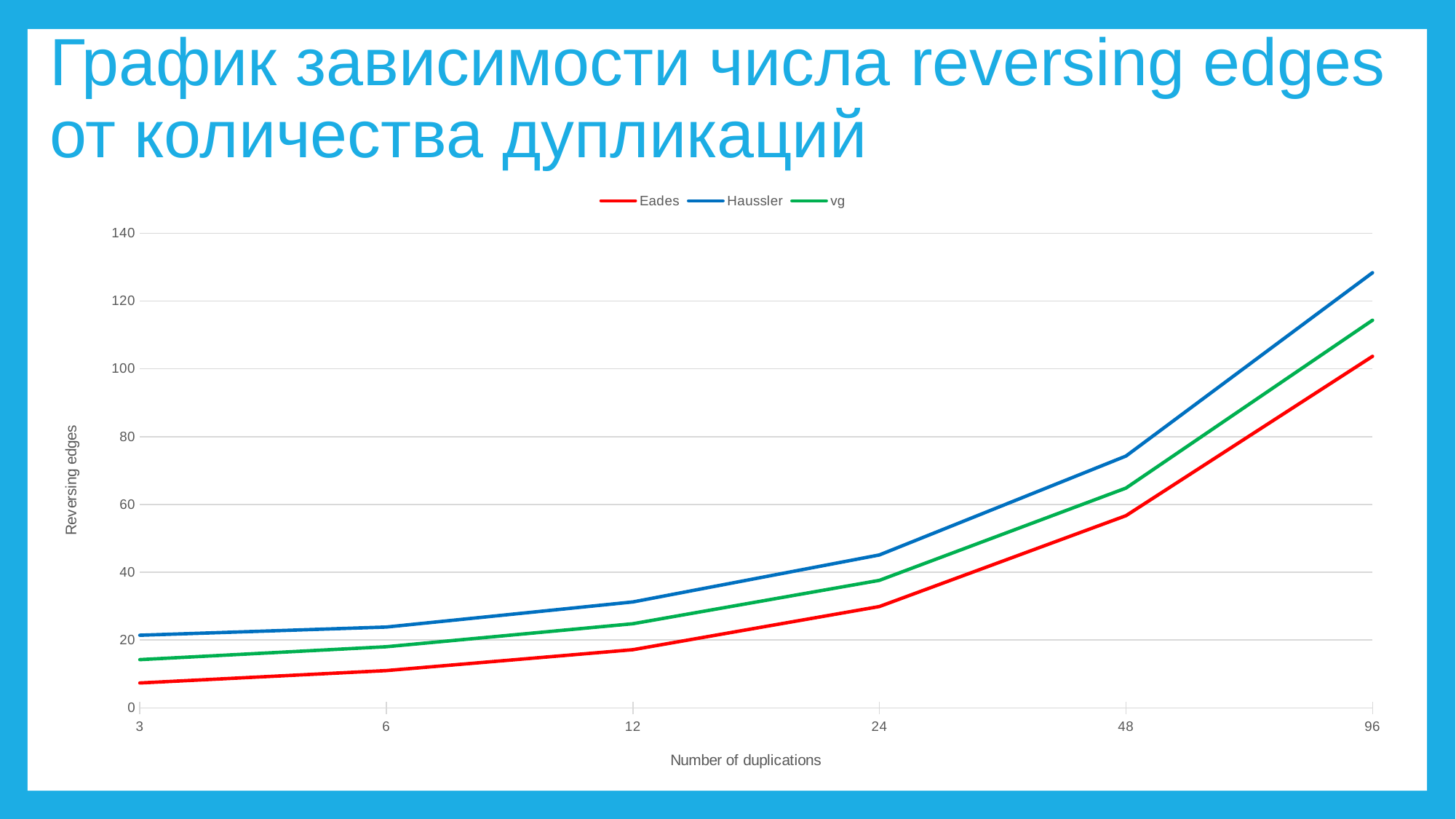

# График зависимости числа reversing edges от количества дупликаций

### Chart

| Category |  |  |  |
|---|---|---|---|
| 3 | 7.35 | 21.42 | 14.23 |
| 6 | 11.0 | 23.85 | 18.04 |
| 12 | 17.16 | 31.25 | 24.82 |
| 24 | 29.89 | 45.1099999999999 | 37.61 |
| 48 | 56.68 | 74.2899999999999 | 64.83 |
| 96 | 103.7 | 128.36 | 114.35 |